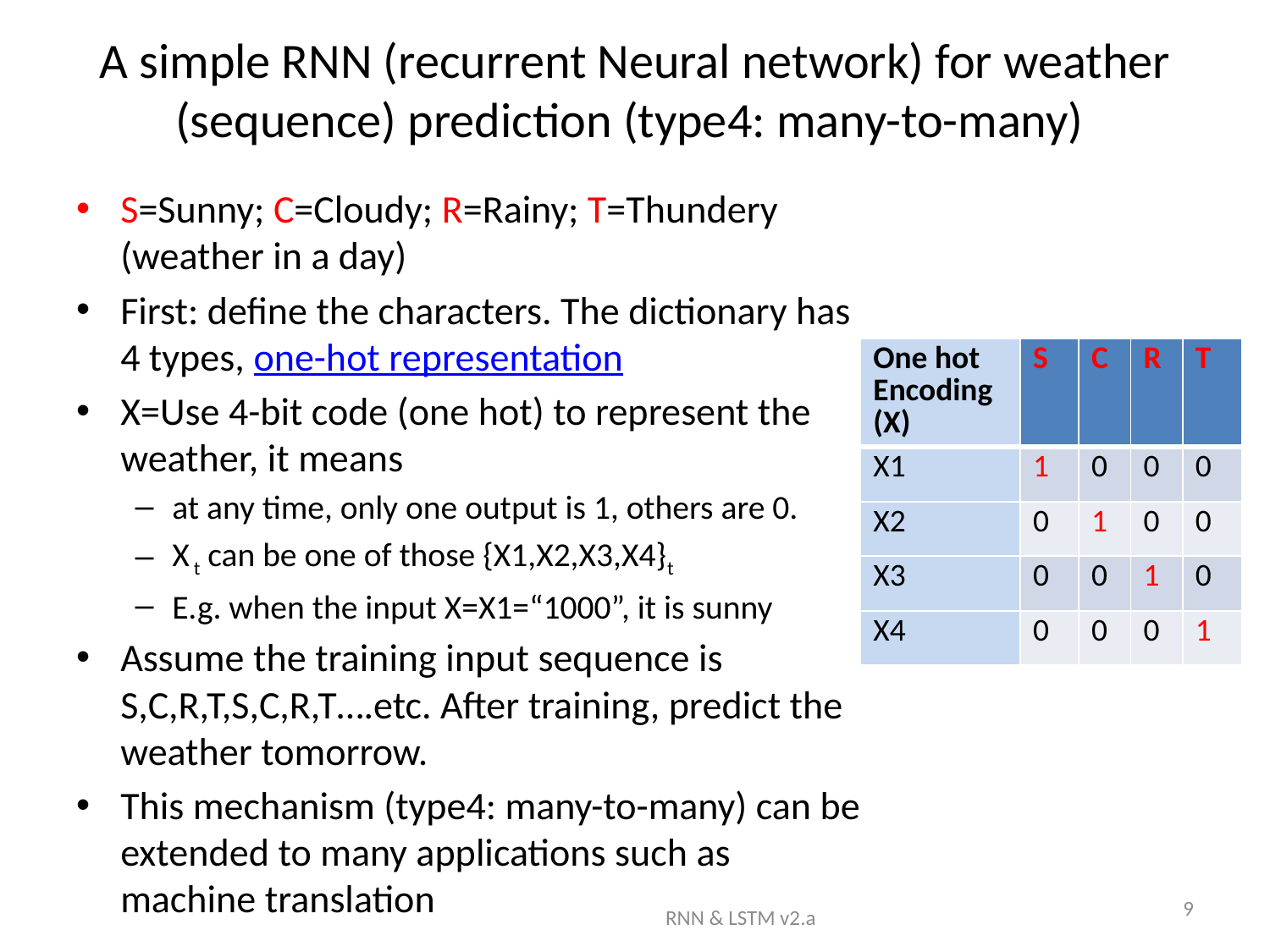

# A simple RNN (recurrent Neural network) for weather (sequence) prediction (type4: many-to-many)
S=Sunny; C=Cloudy; R=Rainy; T=Thundery (weather in a day)
First: define the characters. The dictionary has 4 types, one-hot representation
X=Use 4-bit code (one hot) to represent the weather, it means
at any time, only one output is 1, others are 0.
X t can be one of those {X1,X2,X3,X4}t
E.g. when the input X=X1=“1000”, it is sunny
Assume the training input sequence is S,C,R,T,S,C,R,T….etc. After training, predict the weather tomorrow.
This mechanism (type4: many-to-many) can be extended to many applications such as machine translation
| One hot Encoding (X) | S | C | R | T |
| --- | --- | --- | --- | --- |
| X1 | 1 | 0 | 0 | 0 |
| X2 | 0 | 1 | 0 | 0 |
| X3 | 0 | 0 | 1 | 0 |
| X4 | 0 | 0 | 0 | 1 |
9
RNN & LSTM v2.a